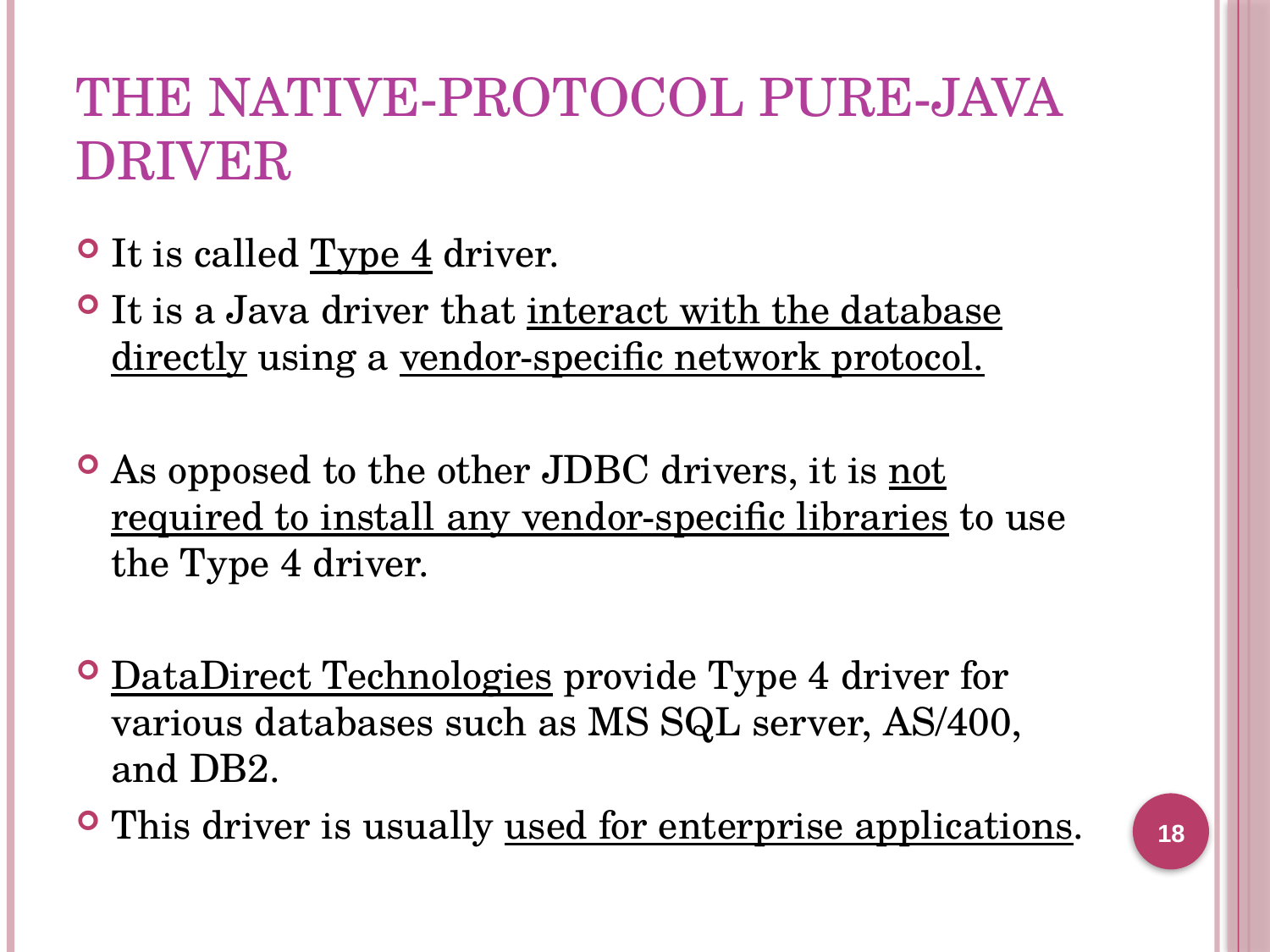

# The Native-Protocol Pure-Java Driver
It is called Type 4 driver.
It is a Java driver that interact with the database directly using a vendor-specific network protocol.

As opposed to the other JDBC drivers, it is not required to install any vendor-specific libraries to use the Type 4 driver.

DataDirect Technologies provide Type 4 driver for various databases such as MS SQL server, AS/400, and DB2.
This driver is usually used for enterprise applications.
18